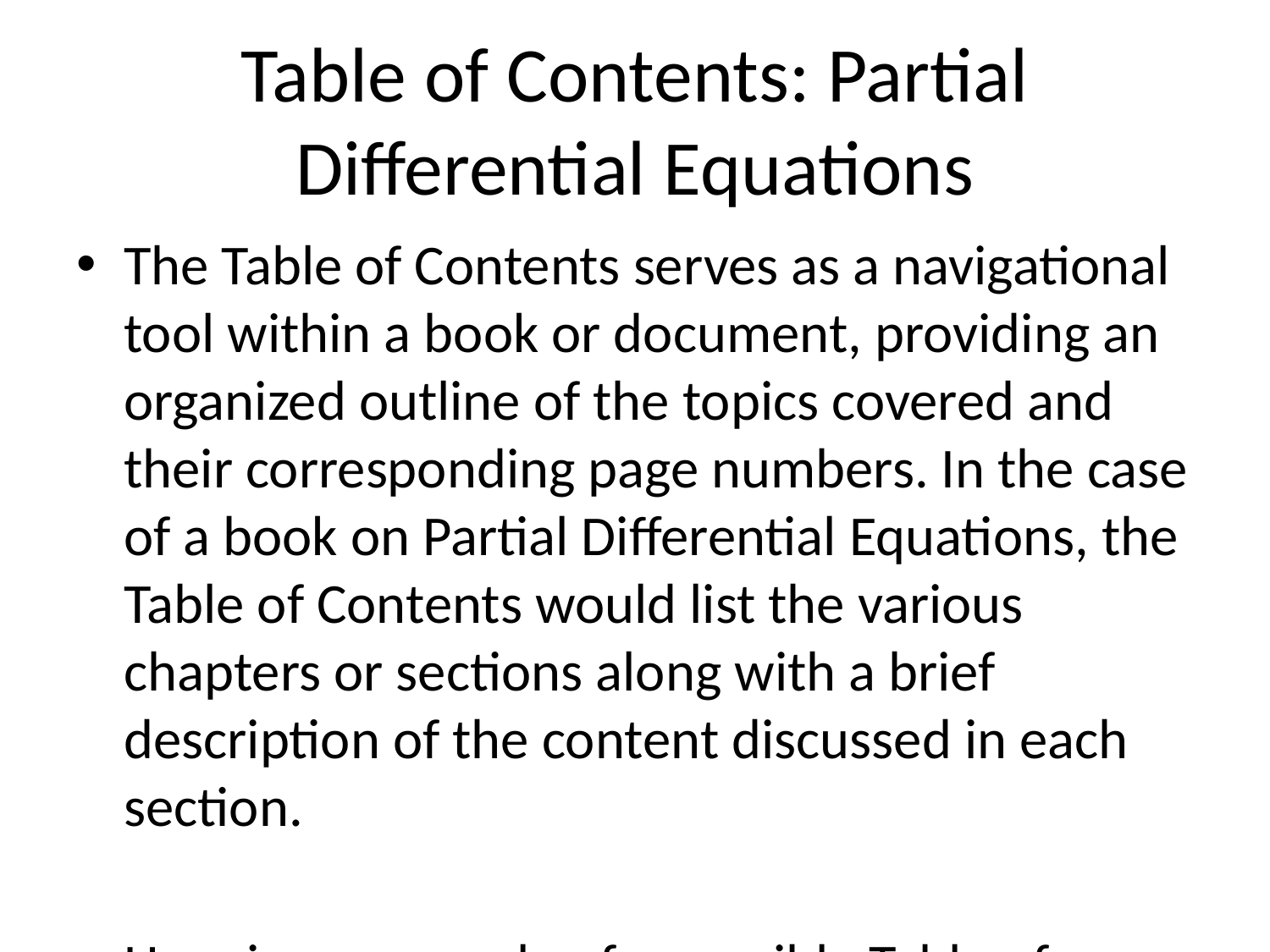

# Table of Contents: Partial Differential Equations
The Table of Contents serves as a navigational tool within a book or document, providing an organized outline of the topics covered and their corresponding page numbers. In the case of a book on Partial Differential Equations, the Table of Contents would list the various chapters or sections along with a brief description of the content discussed in each section.

Here is an example of a possible Table of Contents for a book on Partial Differential Equations:

1. Introduction to Partial Differential Equations
- Definition and Classification of PDEs
- Derivation and Applications
- Boundary and Initial Conditions

2. First-Order PDEs
- Linear Equations
- Quasilinear Equations
- Method of Characteristics
- Exact Solutions

3. Second-Order Linear PDEs
- Classification and Examples
- Method of Separation of Variables
- Eigenvalue Problems
- Boundary Value Problems

4. Fourier Series and Solutions to PDEs
- Fourier Series Expansion
- Fourier Transform
- Heat Equation and its Solutions
- Wave Equation and its Solutions

5. Numerical Methods for Solving PDEs
- Finite Difference Method
- Finite Element Method
- Finite Volume Method
- Numerical Stability and Convergence

6. Nonlinear PDEs and Applications
- Burger’s Equation
- Nonlinear Wave Equations
- Reaction-Diffusion Equations
- Applications in Physics, Engineering, and Biology

7. Special Topics in PDEs
- Green's Functions and Integral Transforms
- Variational Methods
- Inverse Problems
- Existence and Uniqueness of Solutions

8. Advanced PDE Techniques
- Sobolev Spaces and Weak Solutions
- Maximum Principles and Harnack Inequalities
- Regularity and Smoothness of Solutions
- Schauder's Fixed Point Theorem

9. Applications of PDEs in Mathematical Physics
- Heat Conduction
- Wave Propagation
- Fluid Dynamics
- Electromagnetism

10. Conclusion and Further Reading
- Summary of Key Concepts
- References for Further Study
- Additional Resources and Textbooks.